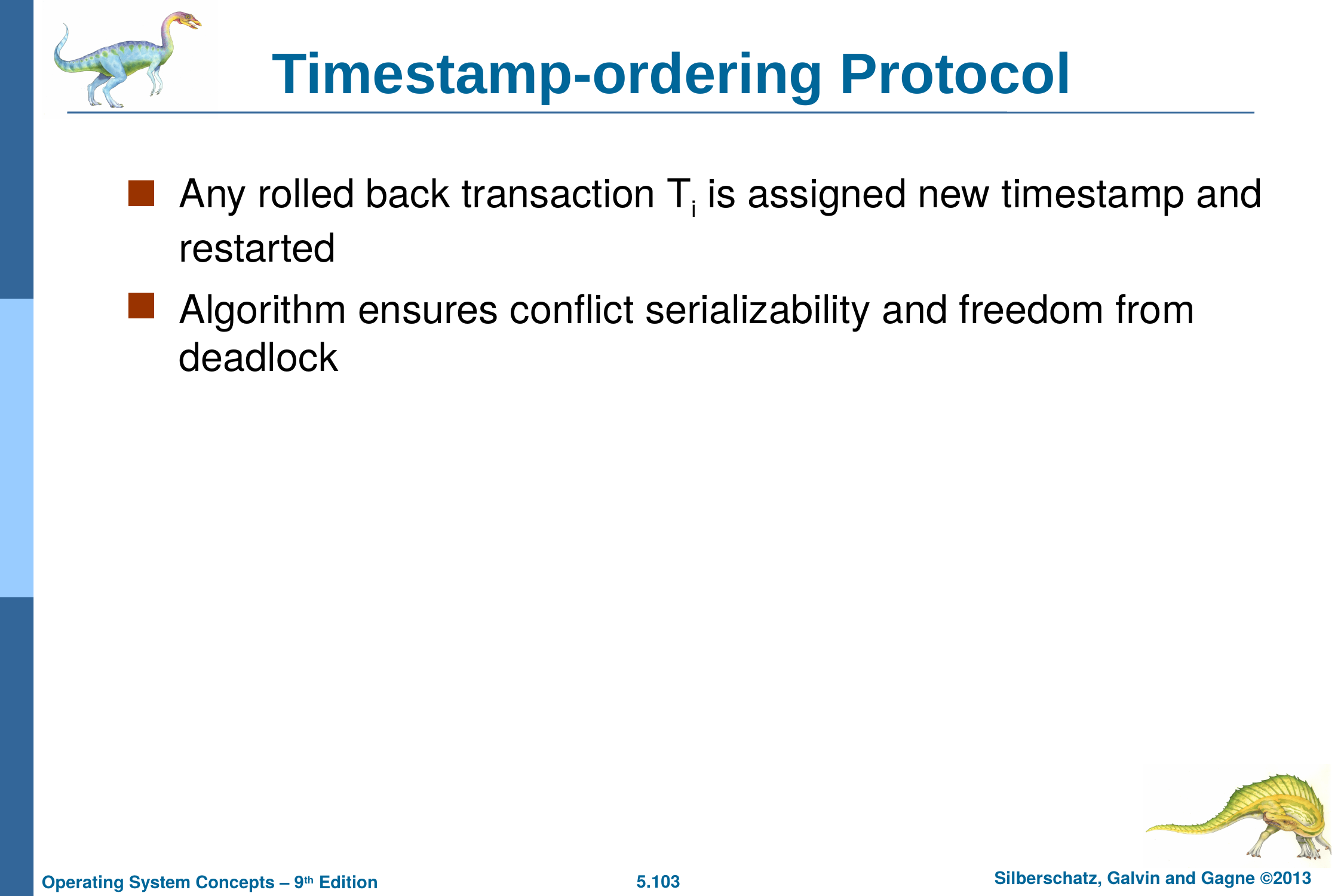

# Timestamp-ordering Protocol
Any rolled back transaction Ti is assigned new timestamp and restarted
Algorithm ensures conflict serializability and freedom from deadlock